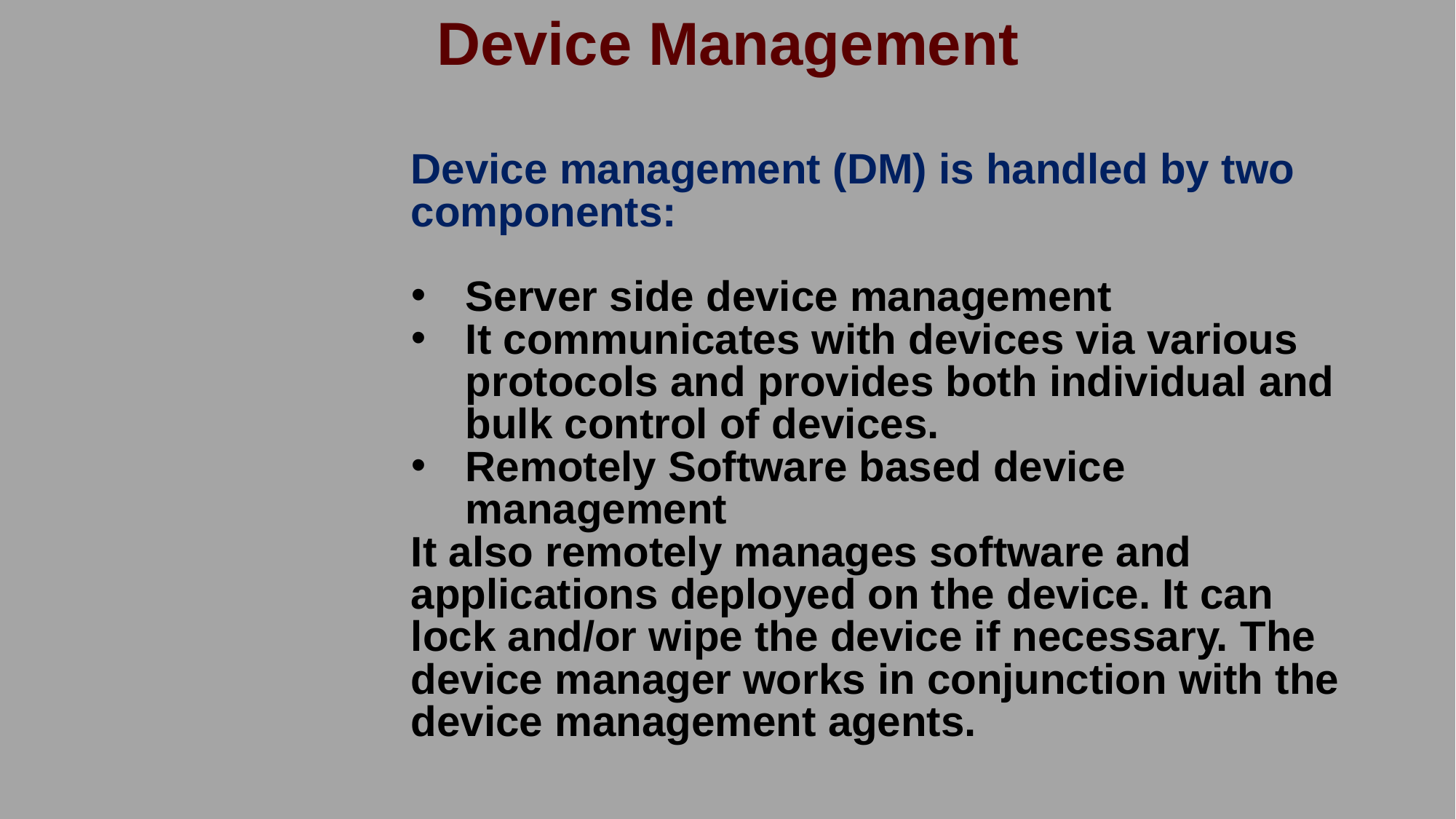

# Device Management
Device management (DM) is handled by two components:

Server side device management
It communicates with devices via various protocols and provides both individual and bulk control of devices.
Remotely Software based device management
It also remotely manages software and applications deployed on the device. It can lock and/or wipe the device if necessary. The device manager works in conjunction with the device management agents.